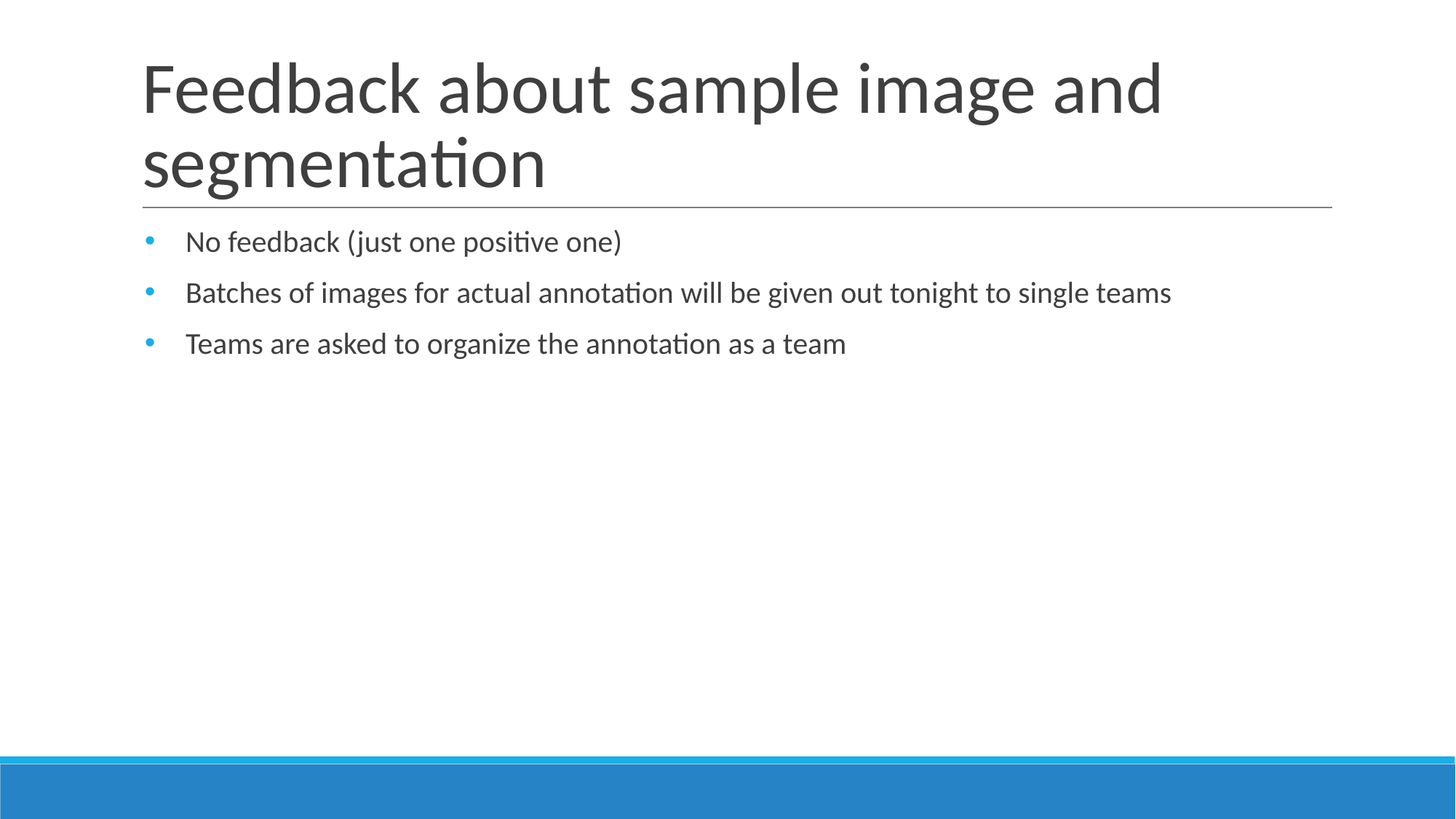

# Feedback about sample image and segmentation
No feedback (just one positive one)
Batches of images for actual annotation will be given out tonight to single teams
Teams are asked to organize the annotation as a team